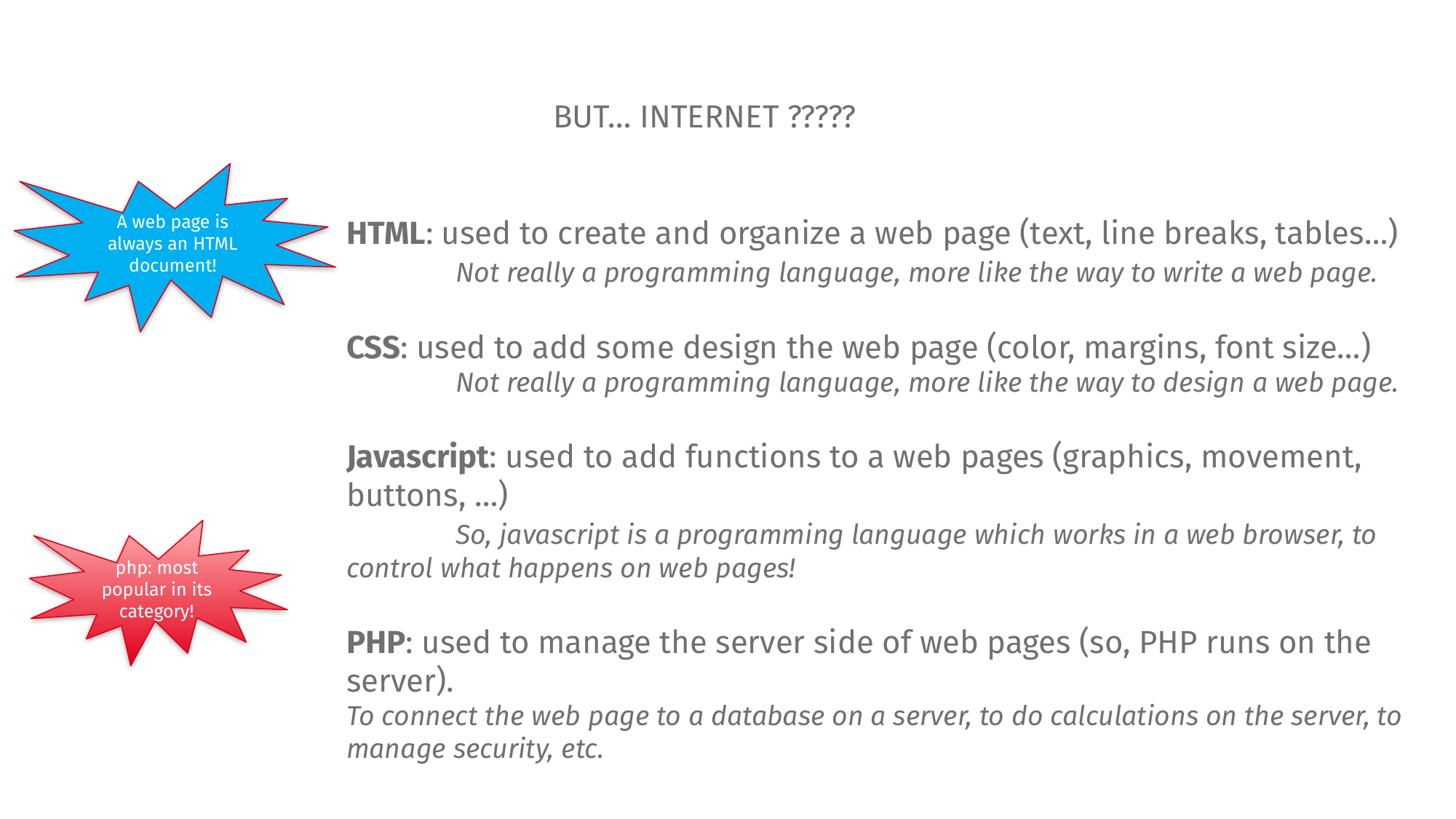

BUT… INTERNET ?????
A web page is always an HTML document!
HTML: used to create and organize a web page (text, line breaks, tables…)
	Not really a programming language, more like the way to write a web page.

CSS: used to add some design the web page (color, margins, font size…)
	Not really a programming language, more like the way to design a web page.

Javascript: used to add functions to a web pages (graphics, movement, buttons, …)
	So, javascript is a programming language which works in a web browser, to control what happens on web pages!

PHP: used to manage the server side of web pages (so, PHP runs on the server).
To connect the web page to a database on a server, to do calculations on the server, to manage security, etc.
php: most popular in its category!